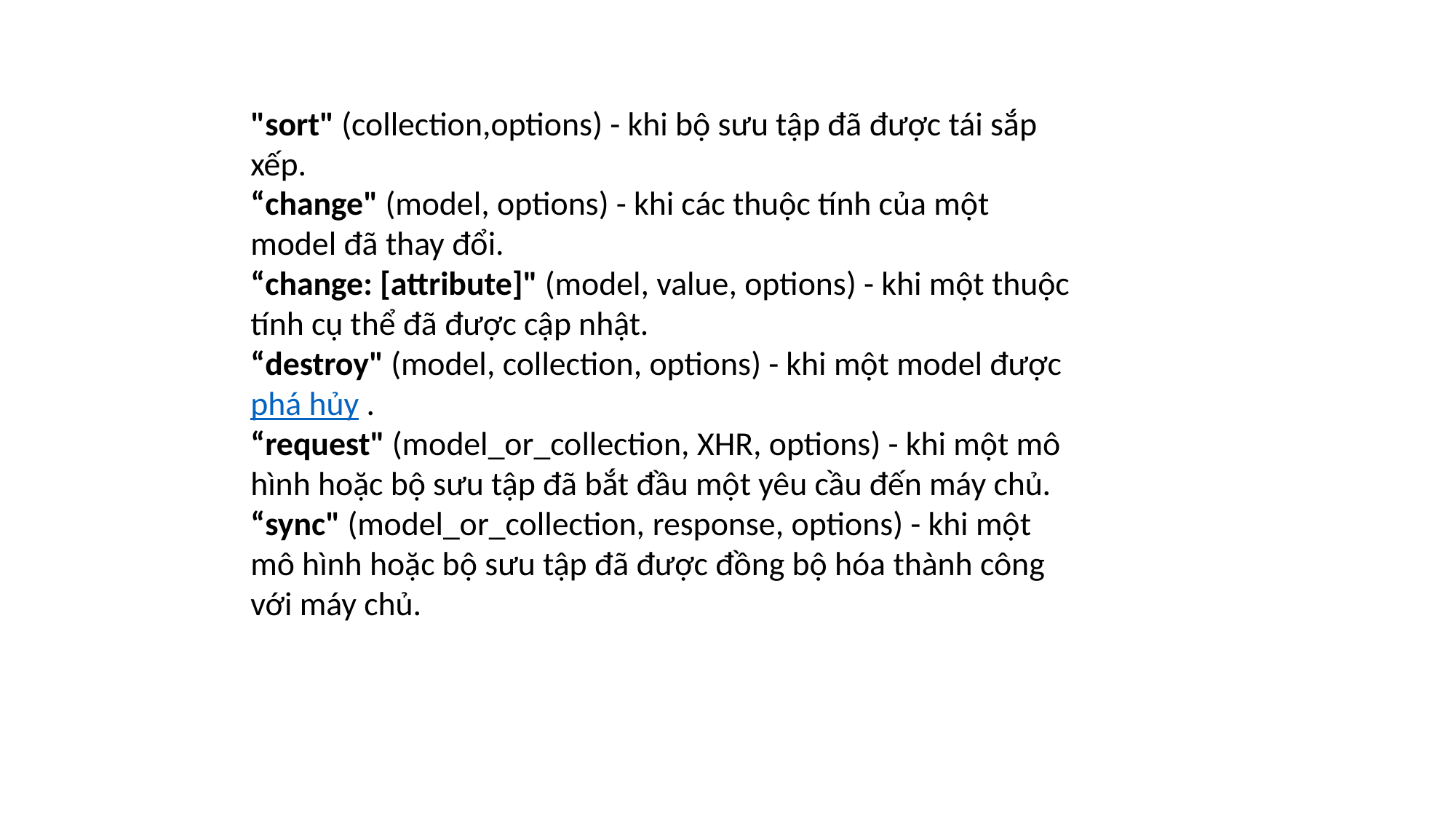

"sort" (collection,options) - khi bộ sưu tập đã được tái sắp xếp.
“change" (model, options) - khi các thuộc tính của một model đã thay đổi.
“change: [attribute]" (model, value, options) - khi một thuộc tính cụ thể đã được cập nhật.
“destroy" (model, collection, options) - khi một model được phá hủy .
“request" (model_or_collection, XHR, options) - khi một mô hình hoặc bộ sưu tập đã bắt đầu một yêu cầu đến máy chủ.
“sync" (model_or_collection, response, options) - khi một mô hình hoặc bộ sưu tập đã được đồng bộ hóa thành công với máy chủ.